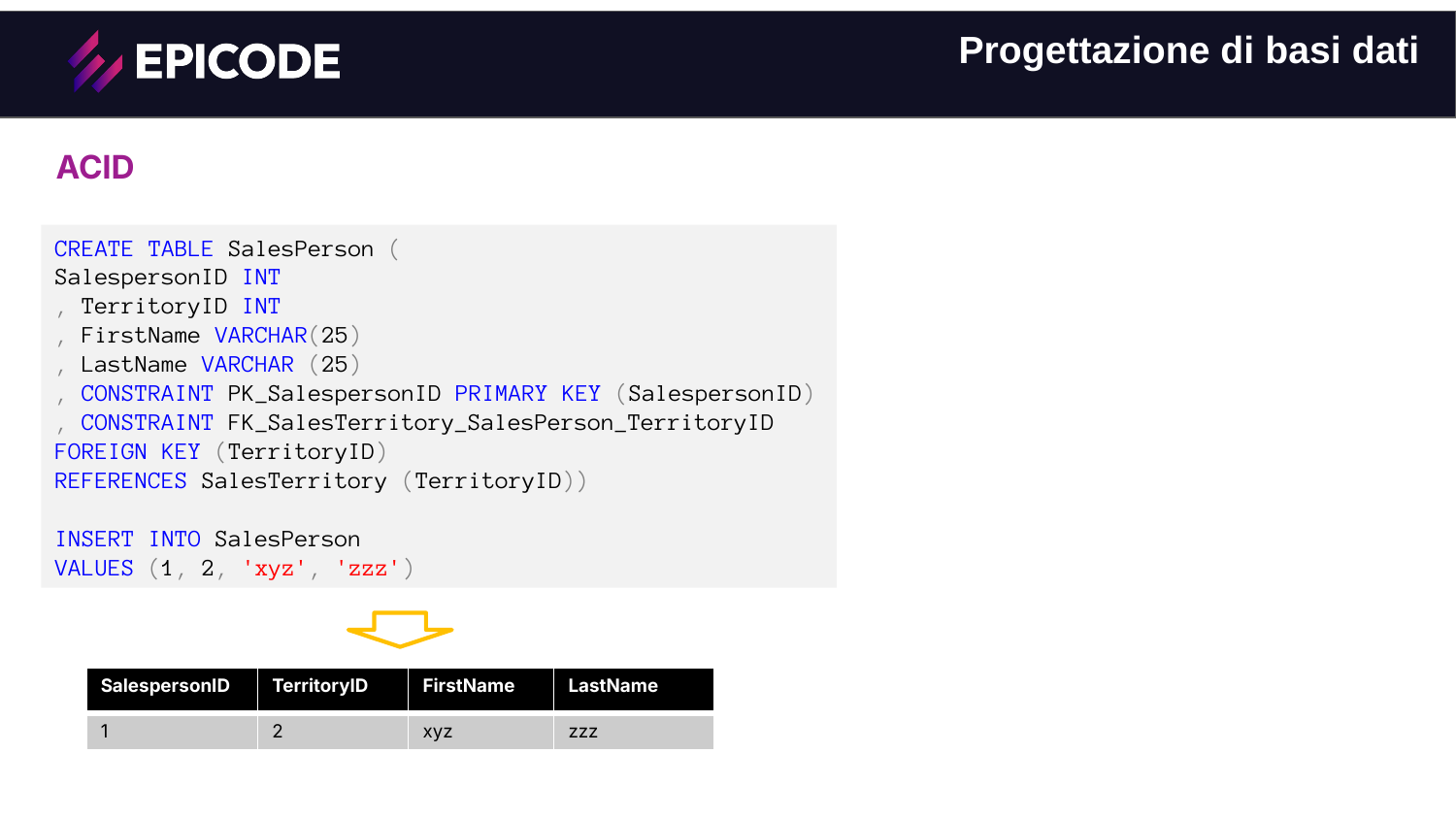

Progettazione di basi dati
ACID
CREATE TABLE SalesPerson (
SalespersonID INT
, TerritoryID INT
, FirstName VARCHAR(25)
, LastName VARCHAR (25)
, CONSTRAINT PK_SalespersonID PRIMARY KEY (SalespersonID)
, CONSTRAINT FK_SalesTerritory_SalesPerson_TerritoryID FOREIGN KEY (TerritoryID)
REFERENCES SalesTerritory (TerritoryID))

INSERT INTO SalesPerson
VALUES (1, 2, 'xyz', 'zzz')

| SalespersonID | TerritoryID | FirstName | LastName |
| --- | --- | --- | --- |
| 1 | 2 | xyz | zzz |